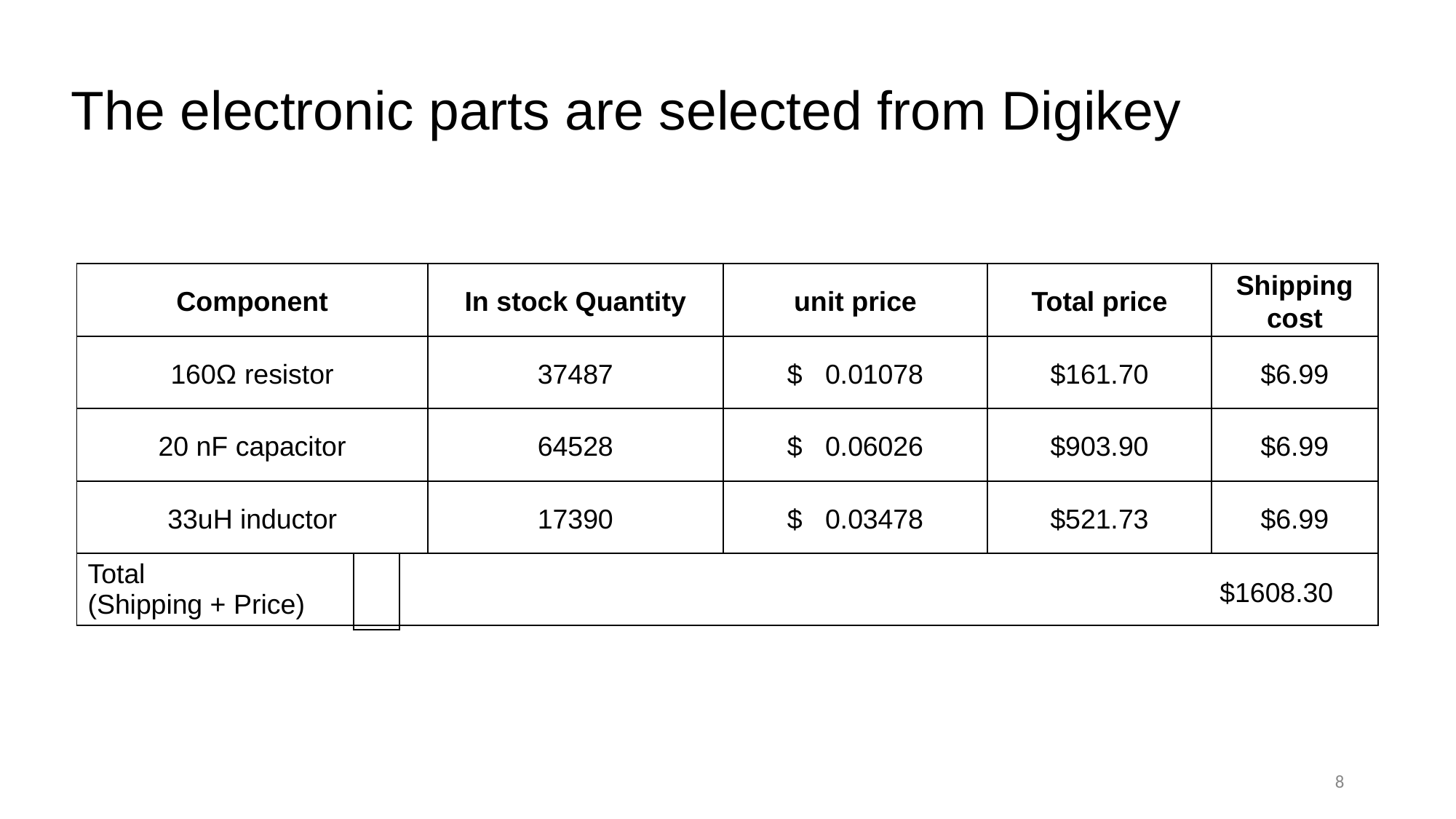

The electronic parts are selected from Digikey
| Component | In stock Quantity | unit price | Total price | Shipping cost |
| --- | --- | --- | --- | --- |
| 160Ω resistor | 37487 | $ 0.01078 | $161.70 | $6.99 |
| 20 nF capacitor | 64528 | $ 0.06026 | $903.90 | $6.99 |
| 33uH inductor | 17390 | $ 0.03478 | $521.73 | $6.99 |
| Total (Shipping + Price) |
| --- |
|  |
| --- |
$1608.30
8